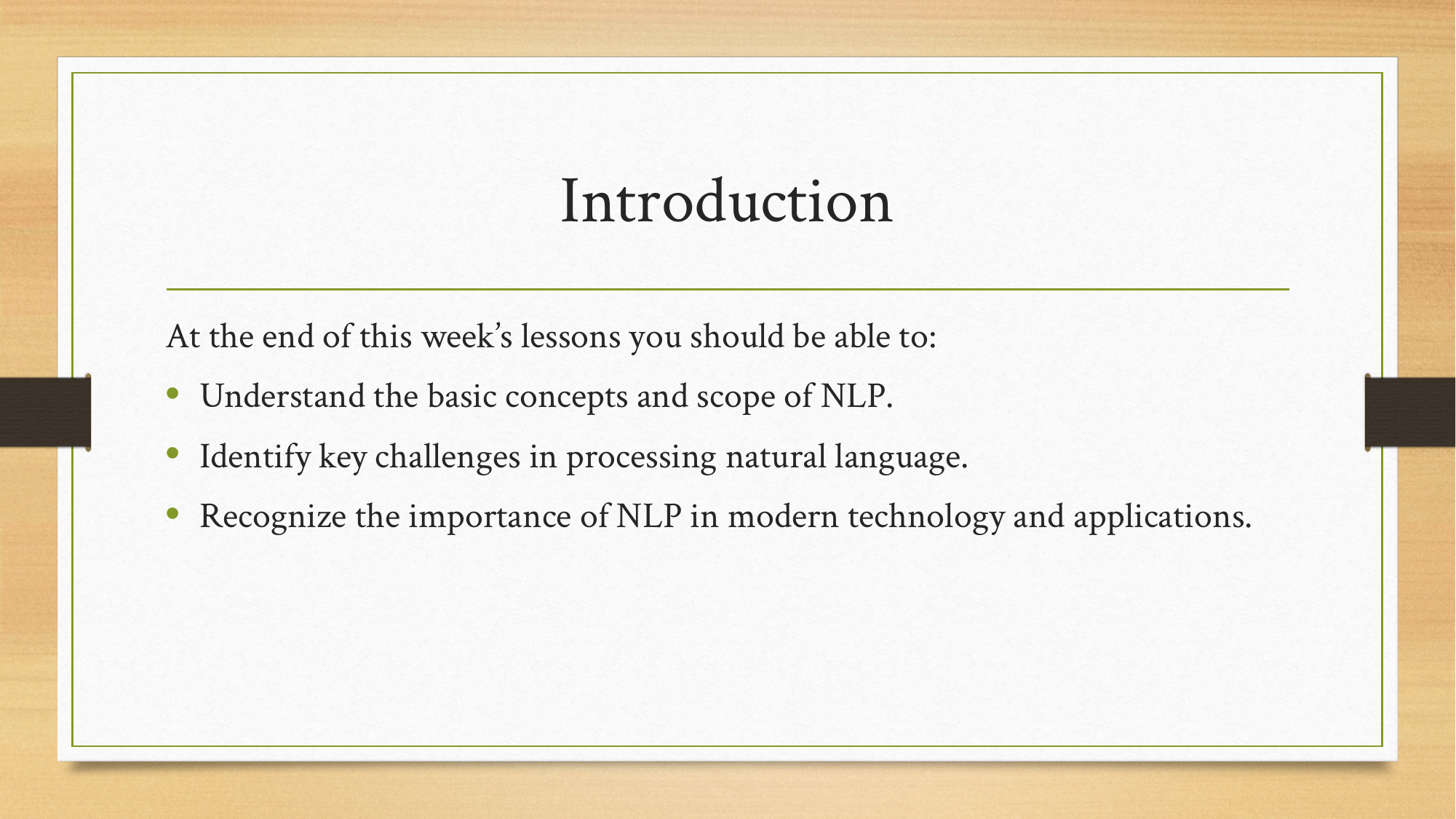

# Introduction
At the end of this week’s lessons you should be able to:
Understand the basic concepts and scope of NLP.
Identify key challenges in processing natural language.
Recognize the importance of NLP in modern technology and applications.